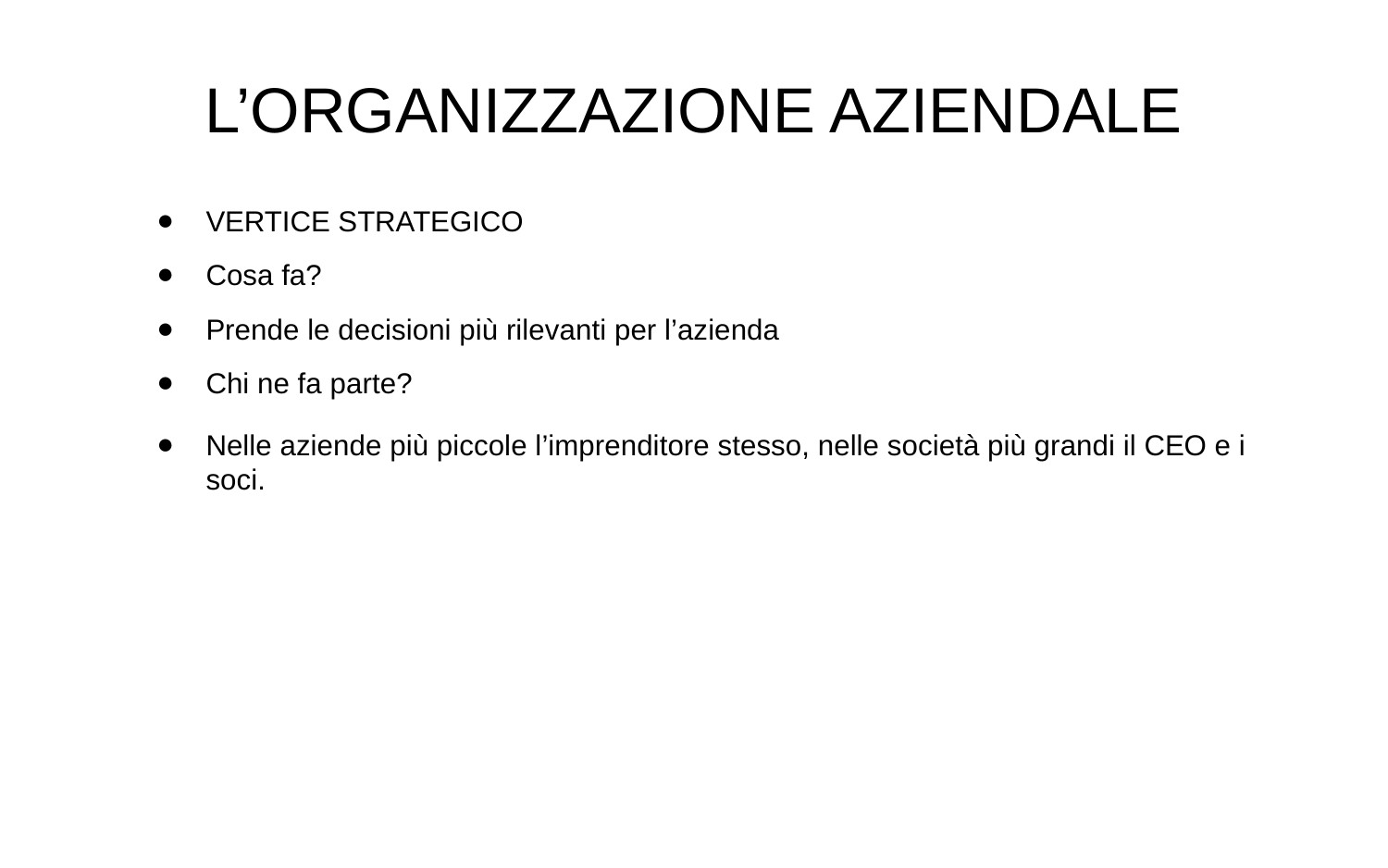

L’ORGANIZZAZIONE AZIENDALE
VERTICE STRATEGICO
Cosa fa?
Prende le decisioni più rilevanti per l’azienda
Chi ne fa parte?
Nelle aziende più piccole l’imprenditore stesso, nelle società più grandi il CEO e i soci.